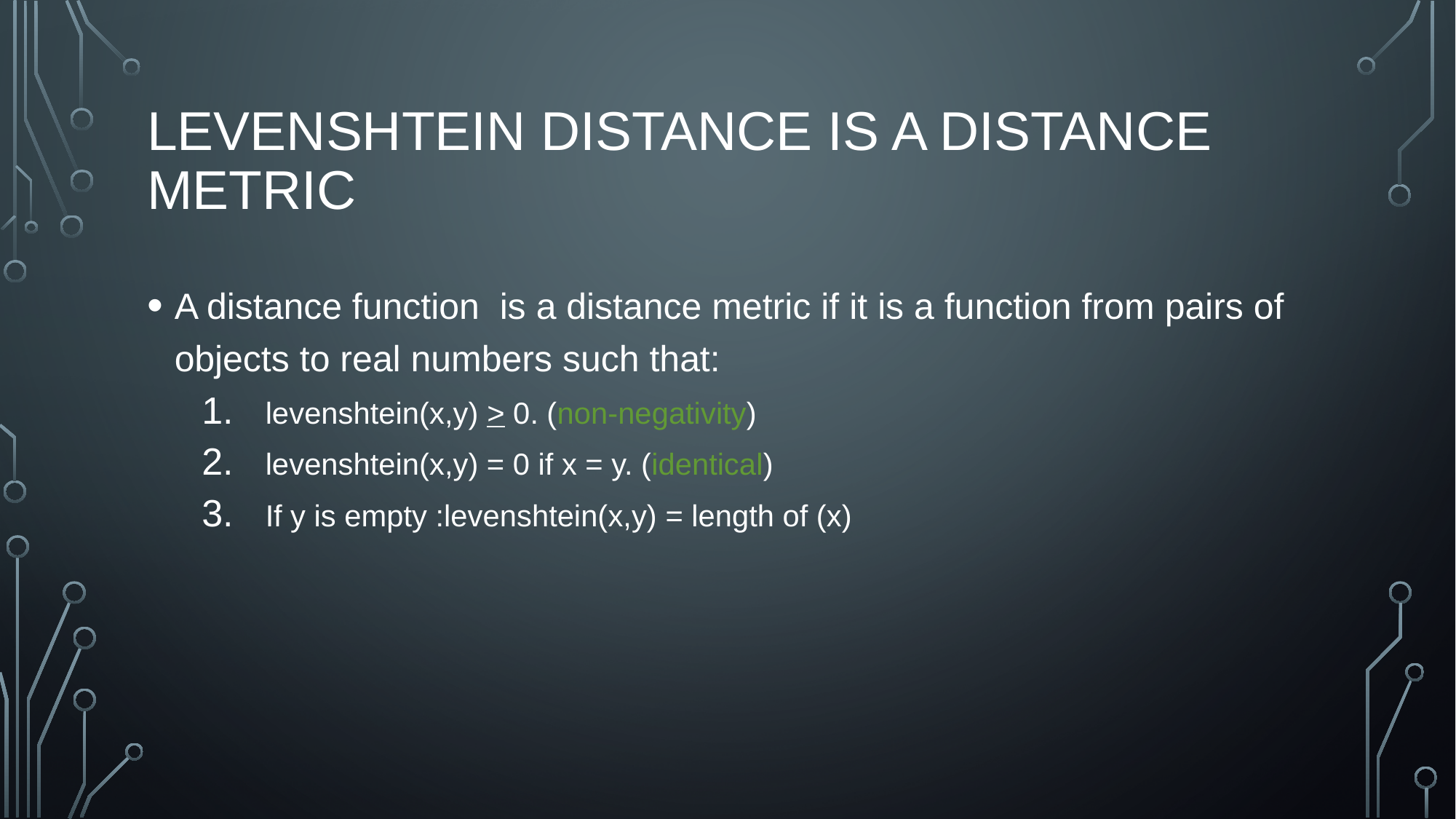

# Levenshtein Distance is a Distance Metric
A distance function  is a distance metric if it is a function from pairs of objects to real numbers such that:
levenshtein(x,y) > 0. (non-negativity)
levenshtein(x,y) = 0 if x = y. (identical)
If y is empty :levenshtein(x,y) = length of (x)